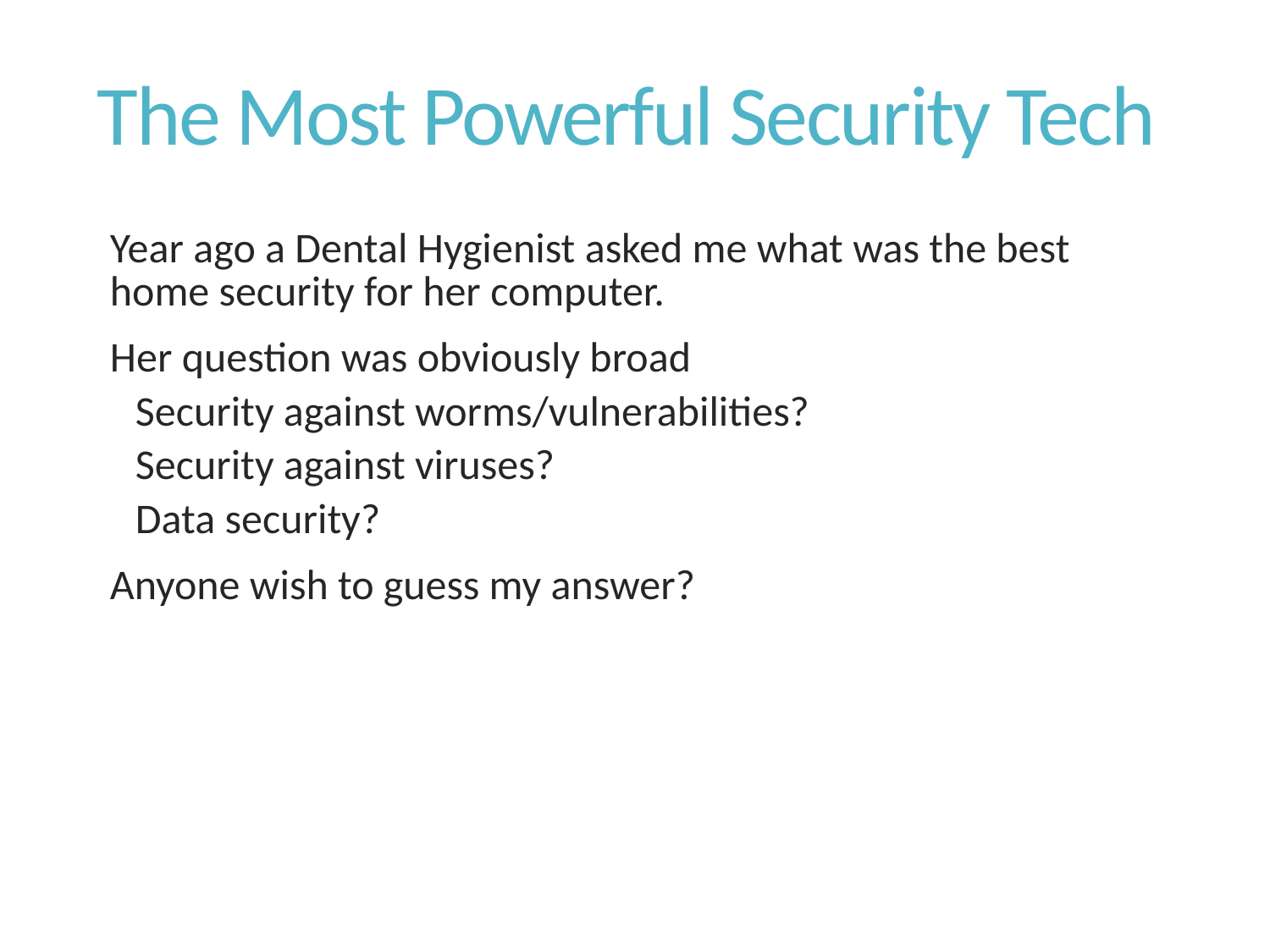

# The Most Powerful Security Tech
Year ago a Dental Hygienist asked me what was the best home security for her computer.
Her question was obviously broad
Security against worms/vulnerabilities?
Security against viruses?
Data security?
Anyone wish to guess my answer?